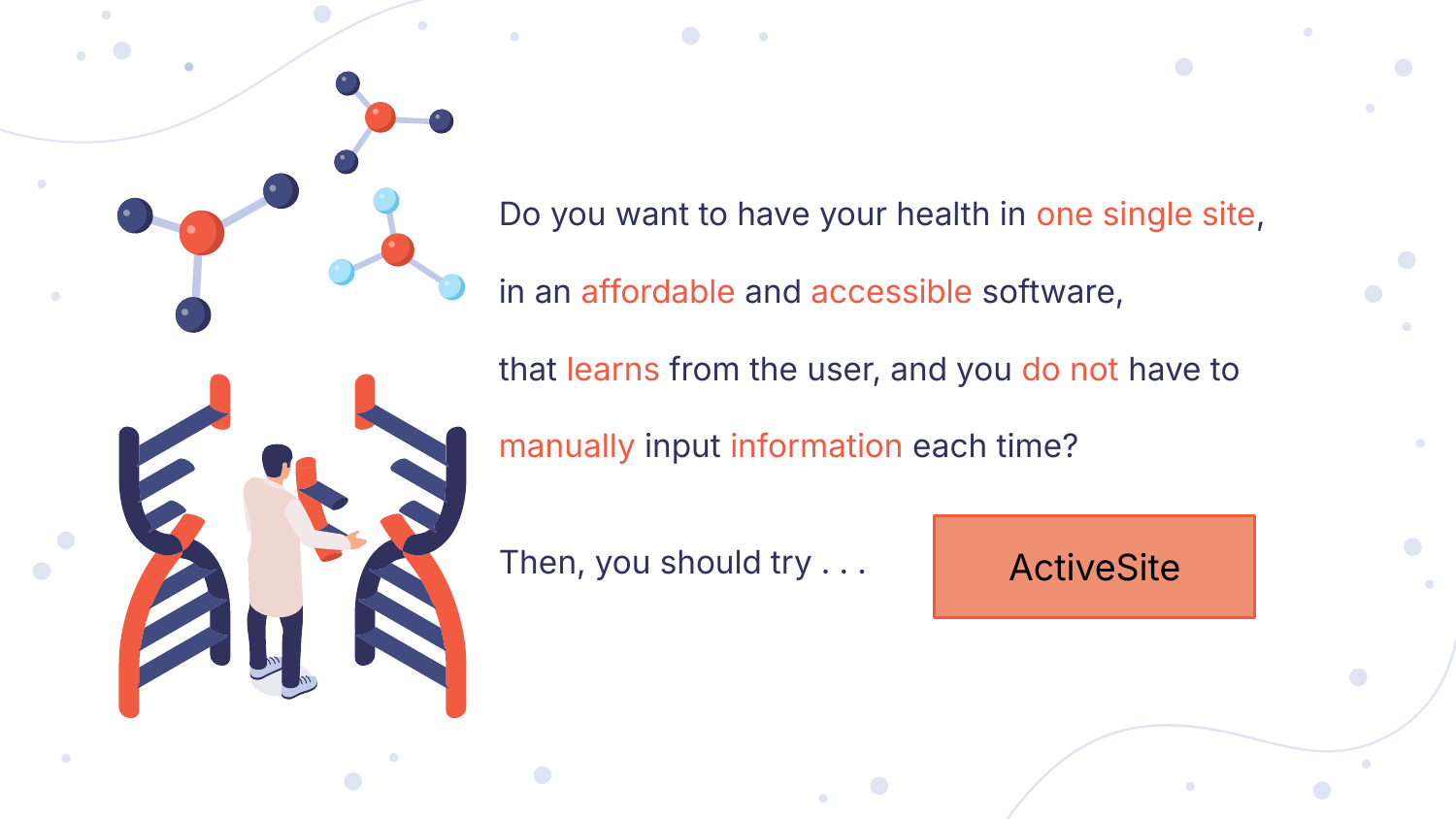

Do you want to have your health in one single site,

in an affordable and accessible software,

that learns from the user, and you do not have to

manually input information each time?

Then, you should try . . .

ActiveSite